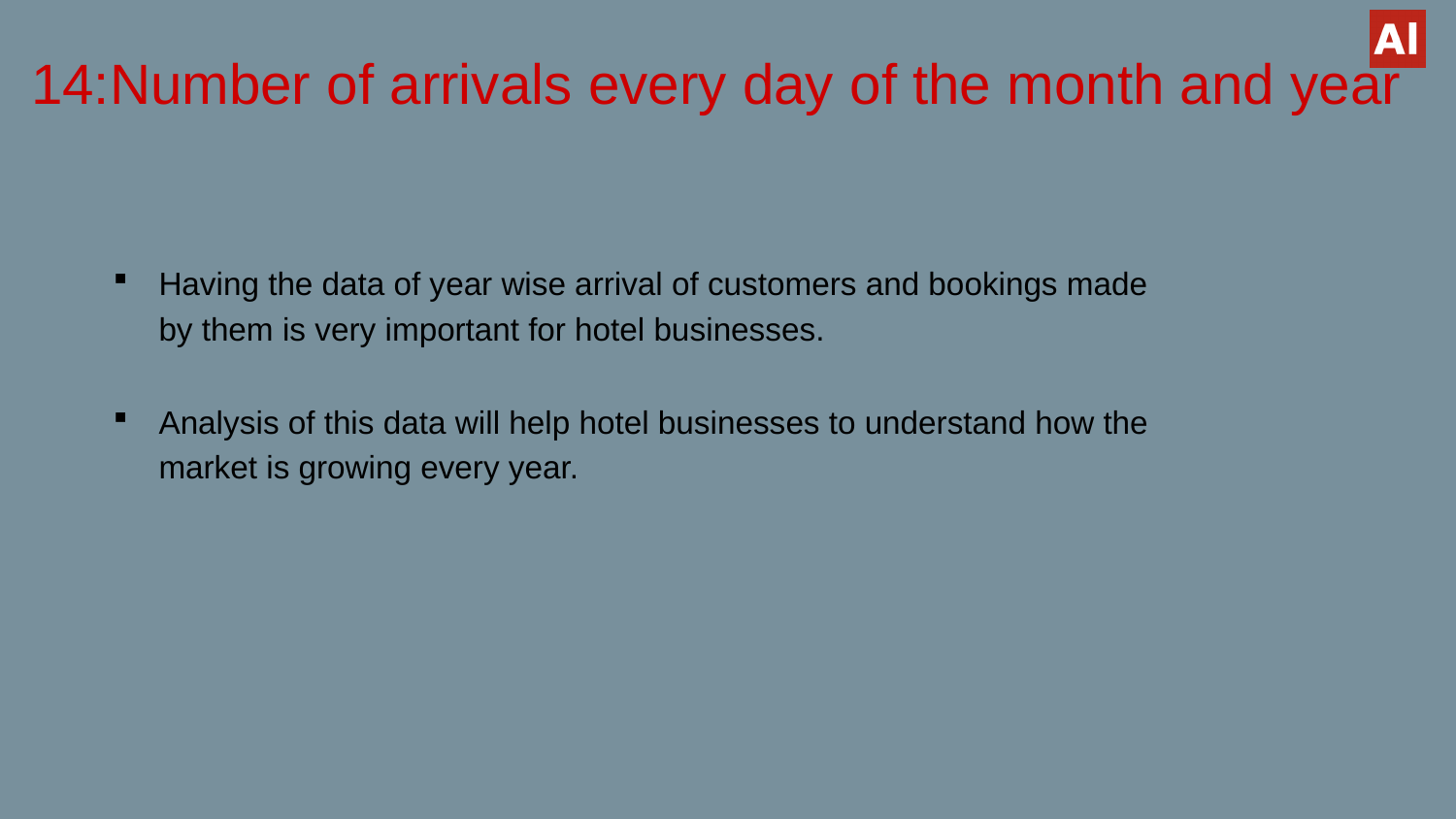

# 14:Number of arrivals every day of the month and year
Having the data of year wise arrival of customers and bookings made by them is very important for hotel businesses.

Analysis of this data will help hotel businesses to understand how the market is growing every year.